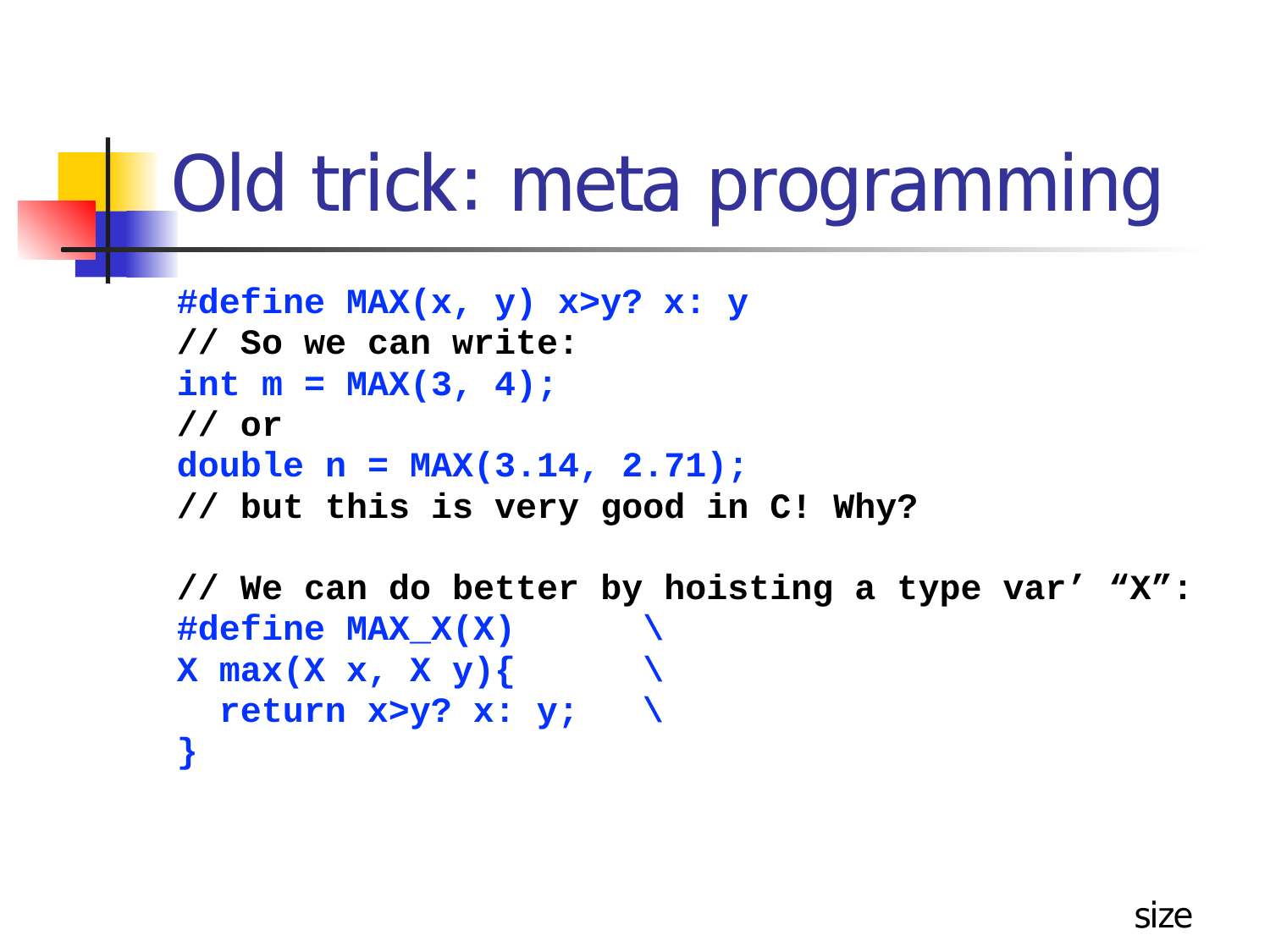

# Old trick: meta programming
#define MAX(x, y) x>y? x: y
// So we can write:
int m = MAX(3, 4);
// or
double n = MAX(3.14, 2.71);
// but this is very good in C! Why?

// We can do better by hoisting a type var’ “X”:
#define MAX_X(X)      \
X max(X x, X y){      \
  return x>y? x: y;   \
}
 size